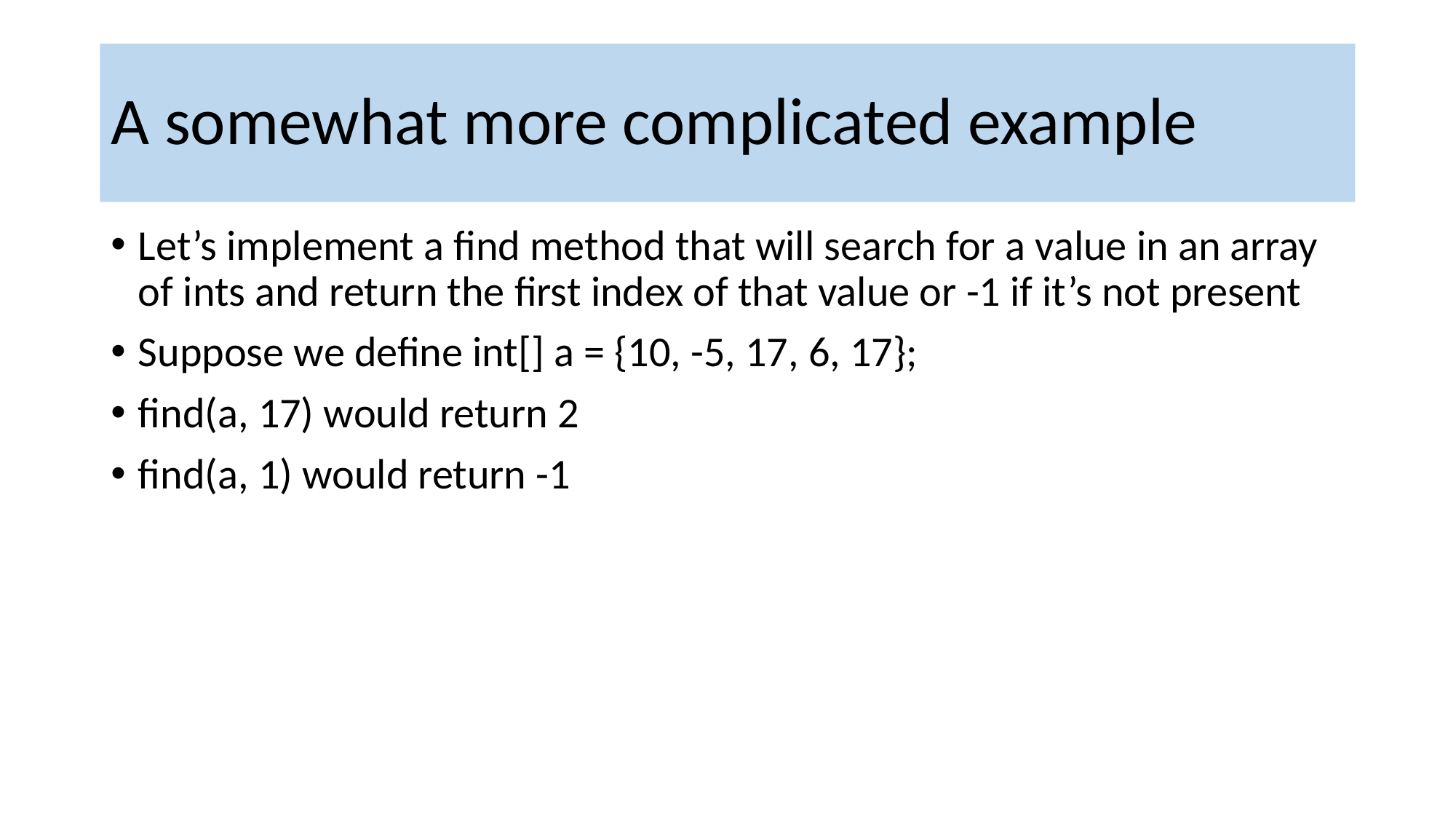

# A somewhat more complicated example
Let’s implement a find method that will search for a value in an array of ints and return the first index of that value or -1 if it’s not present
Suppose we define int[] a = {10, -5, 17, 6, 17};
find(a, 17) would return 2
find(a, 1) would return -1